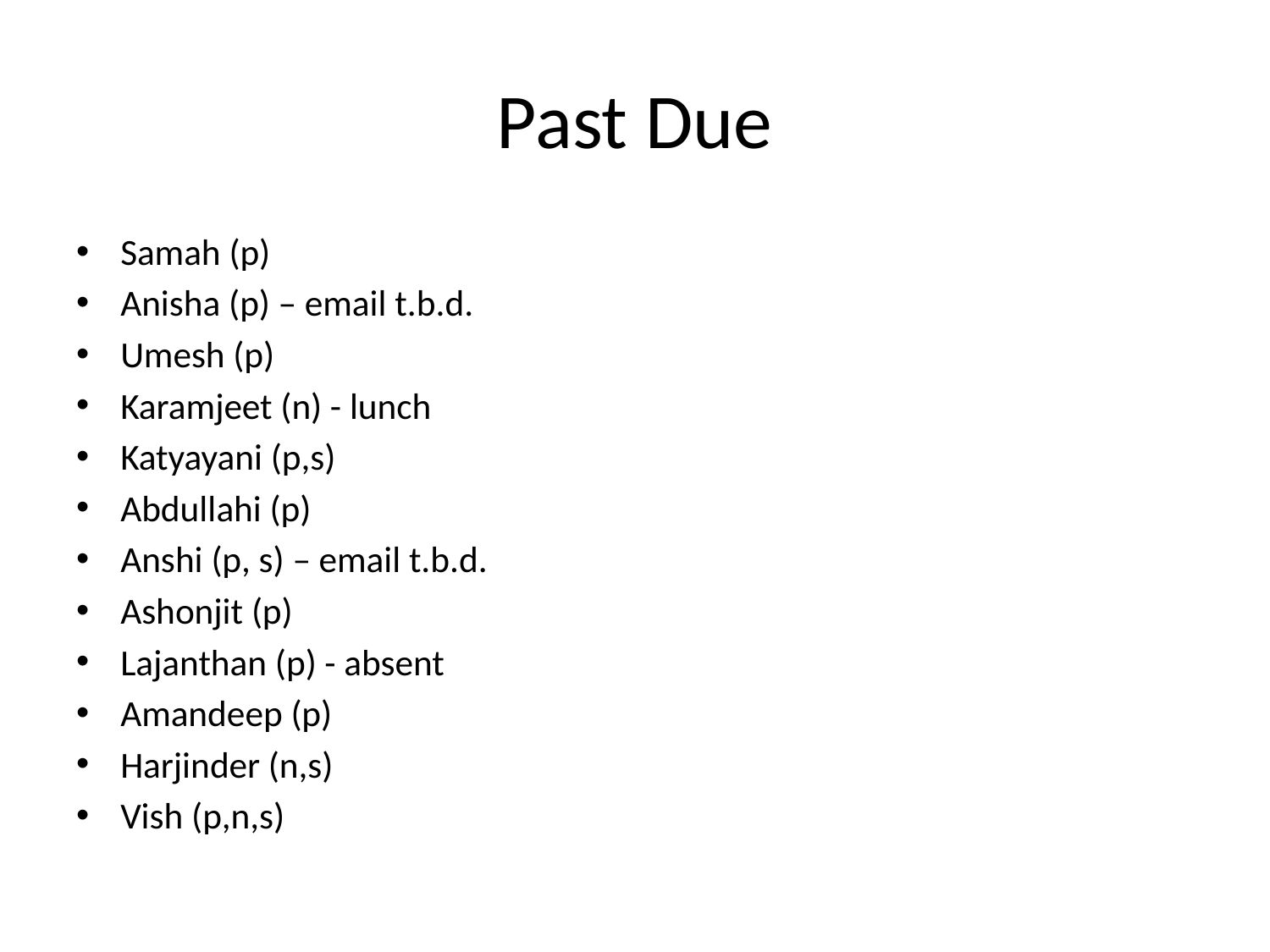

# Past Due
Samah (p)
Anisha (p) – email t.b.d.
Umesh (p)
Karamjeet (n) - lunch
Katyayani (p,s)
Abdullahi (p)
Anshi (p, s) – email t.b.d.
Ashonjit (p)
Lajanthan (p) - absent
Amandeep (p)
Harjinder (n,s)
Vish (p,n,s)